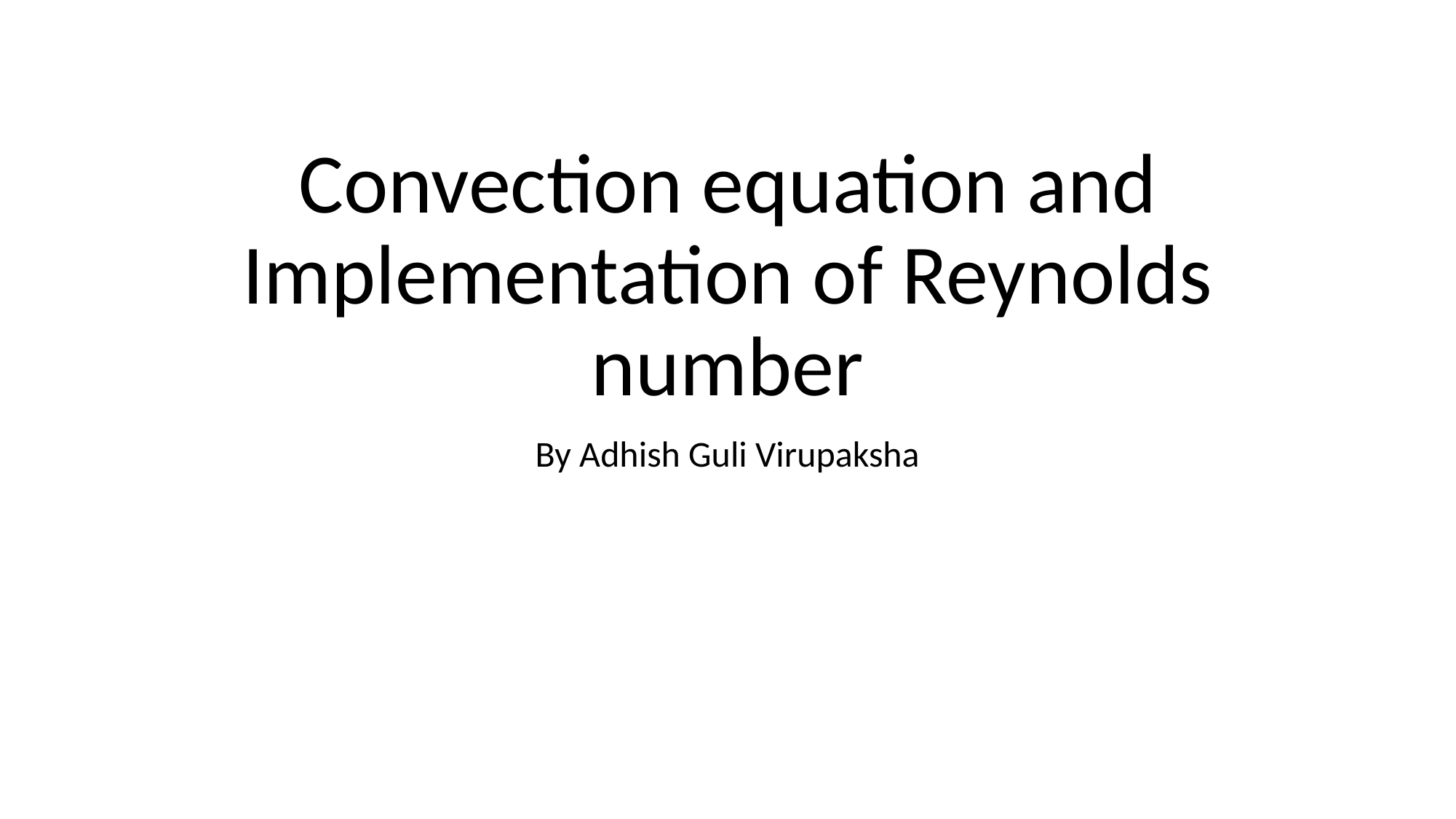

# Convection equation and Implementation of Reynolds number
By Adhish Guli Virupaksha